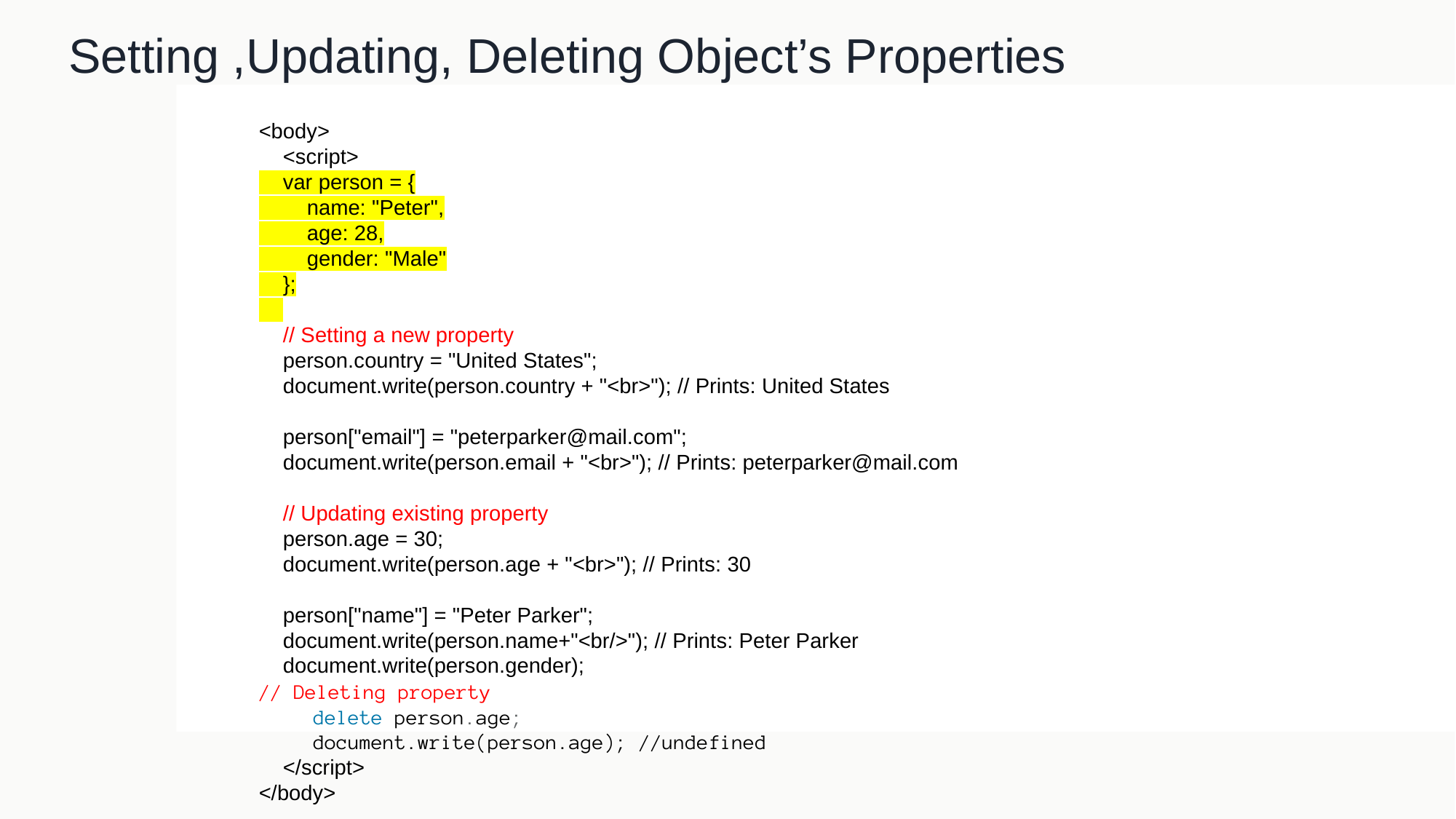

# Setting ,Updating, Deleting Object’s Properties
<body>
    <script>
    var person = {
        name: "Peter",
        age: 28,
        gender: "Male"
    };

    // Setting a new property
    person.country = "United States";
    document.write(person.country + "<br>"); // Prints: United States

    person["email"] = "peterparker@mail.com";
    document.write(person.email + "<br>"); // Prints: peterparker@mail.com

    // Updating existing property
    person.age = 30;
    document.write(person.age + "<br>"); // Prints: 30

    person["name"] = "Peter Parker";
    document.write(person.name+"<br/>"); // Prints: Peter Parker
    document.write(person.gender);
// Deleting property
delete person.age;
document.write(person.age); //undefined
    </script>
</body>